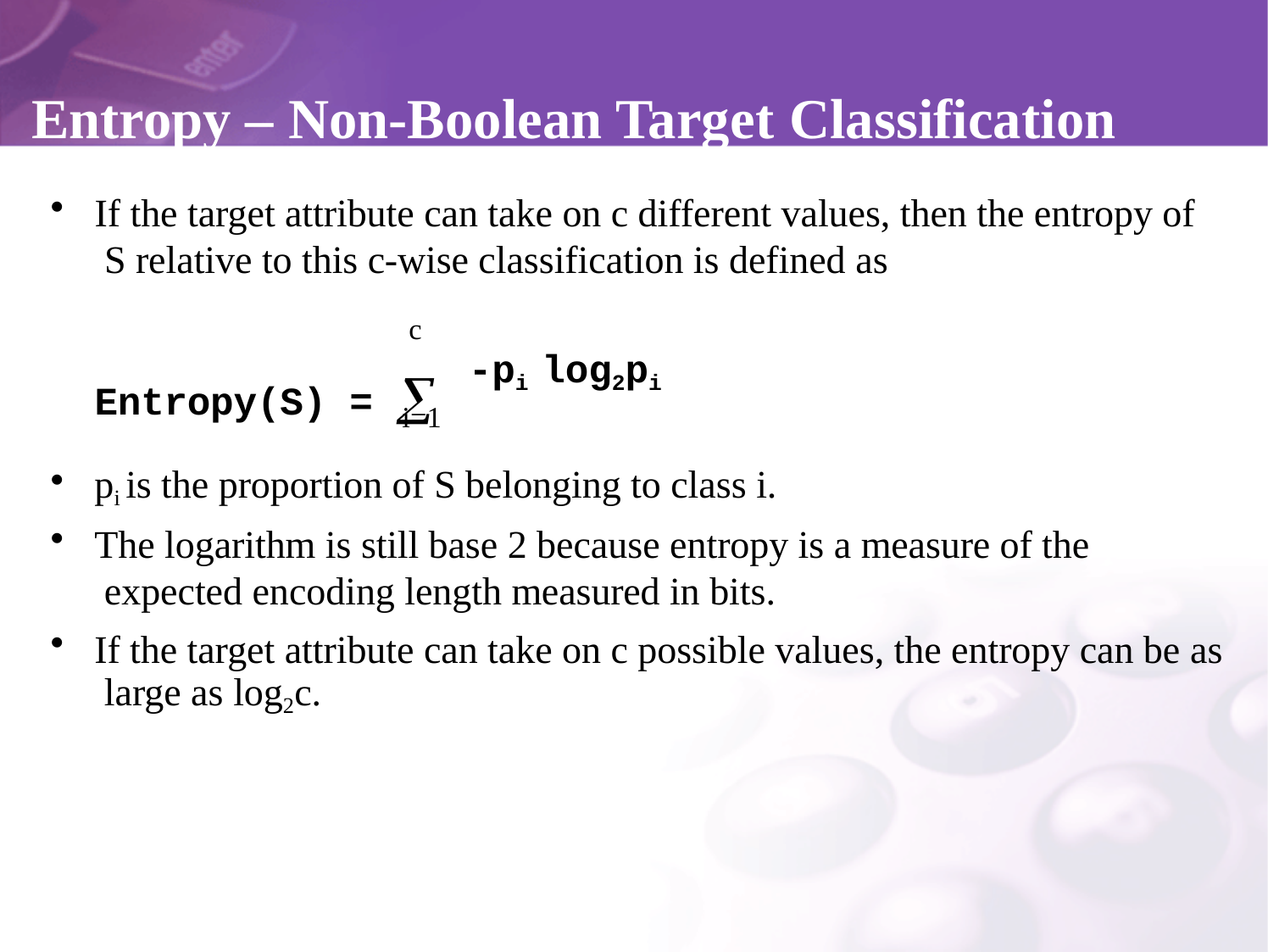

# Entropy – Non-Boolean Target Classification
If the target attribute can take on c different values, then the entropy of  S relative to this c-wise classification is defined as
c
Entropy(S) = ∑
-pi log2pi
i=1
pi is the proportion of S belonging to class i.
The logarithm is still base 2 because entropy is a measure of the  expected encoding length measured in bits.
If the target attribute can take on c possible values, the entropy can be as  large as log2c.